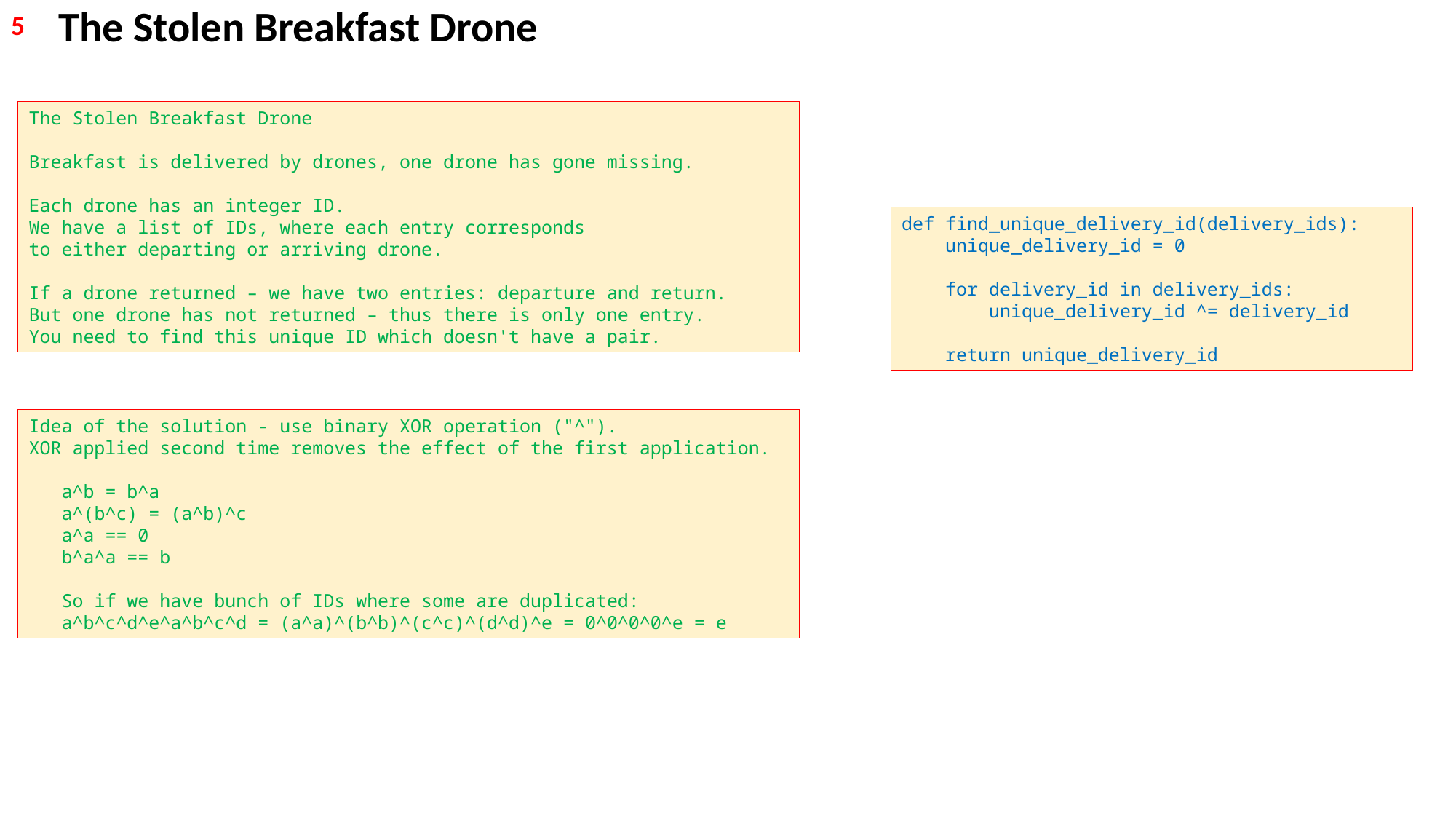

The Stolen Breakfast Drone
5
The Stolen Breakfast Drone

Breakfast is delivered by drones, one drone has gone missing.

Each drone has an integer ID.
We have a list of IDs, where each entry corresponds
to either departing or arriving drone.

If a drone returned – we have two entries: departure and return.
But one drone has not returned – thus there is only one entry.
You need to find this unique ID which doesn't have a pair.
def find_unique_delivery_id(delivery_ids):
    unique_delivery_id = 0

    for delivery_id in delivery_ids:
        unique_delivery_id ^= delivery_id

    return unique_delivery_id
Idea of the solution - use binary XOR operation ("^").
XOR applied second time removes the effect of the first application.

   a^b = b^a
   a^(b^c) = (a^b)^c
   a^a == 0
   b^a^a == b

   So if we have bunch of IDs where some are duplicated:
   a^b^c^d^e^a^b^c^d = (a^a)^(b^b)^(c^c)^(d^d)^e = 0^0^0^0^e = e